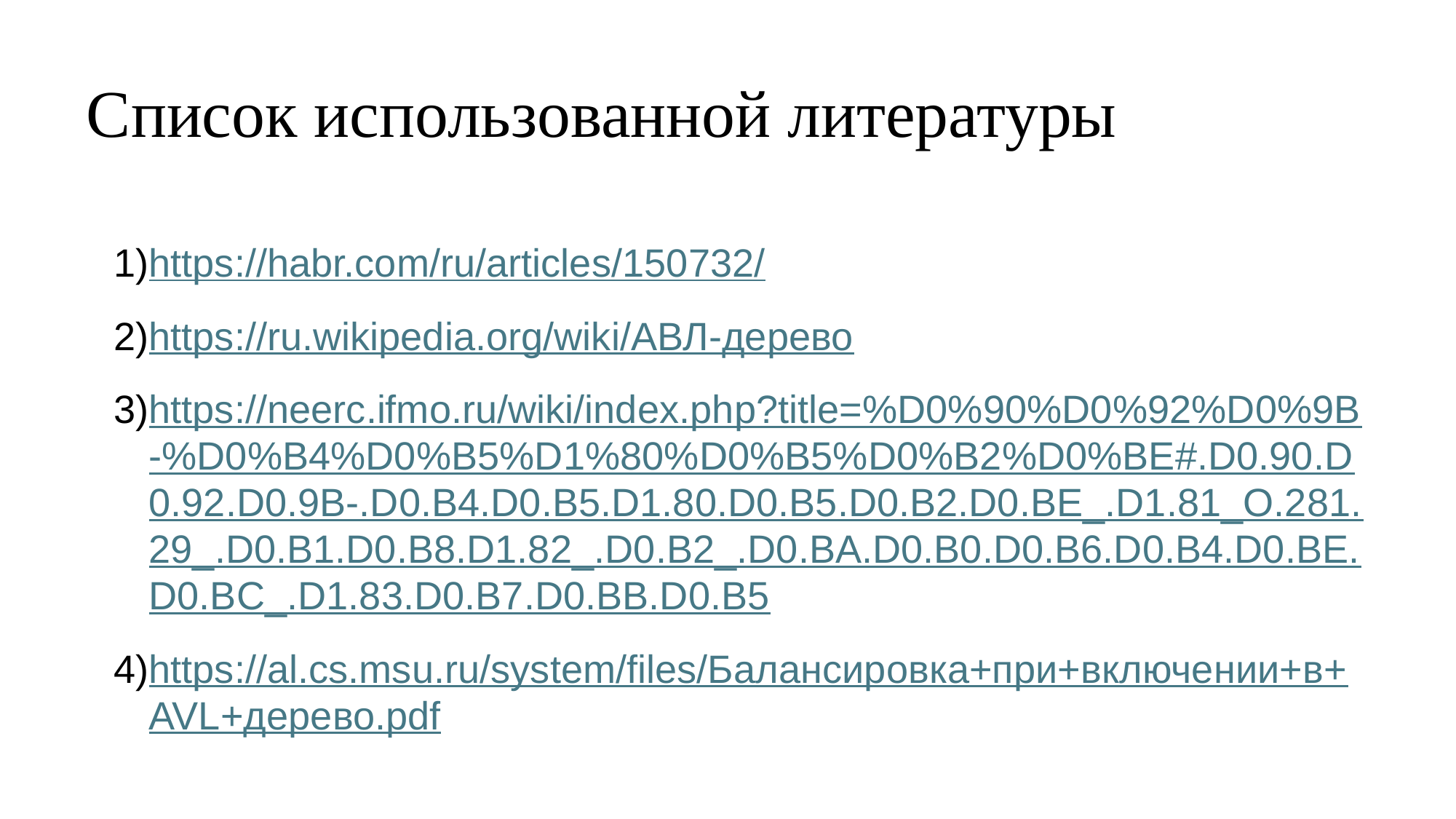

Список использованной литературы
# https://habr.com/ru/articles/150732/
https://ru.wikipedia.org/wiki/АВЛ-дерево
https://neerc.ifmo.ru/wiki/index.php?title=%D0%90%D0%92%D0%9B-%D0%B4%D0%B5%D1%80%D0%B5%D0%B2%D0%BE#.D0.90.D0.92.D0.9B-.D0.B4.D0.B5.D1.80.D0.B5.D0.B2.D0.BE_.D1.81_O.281.29_.D0.B1.D0.B8.D1.82_.D0.B2_.D0.BA.D0.B0.D0.B6.D0.B4.D0.BE.D0.BC_.D1.83.D0.B7.D0.BB.D0.B5
https://al.cs.msu.ru/system/files/Балансировка+при+включении+в+AVL+дерево.pdf